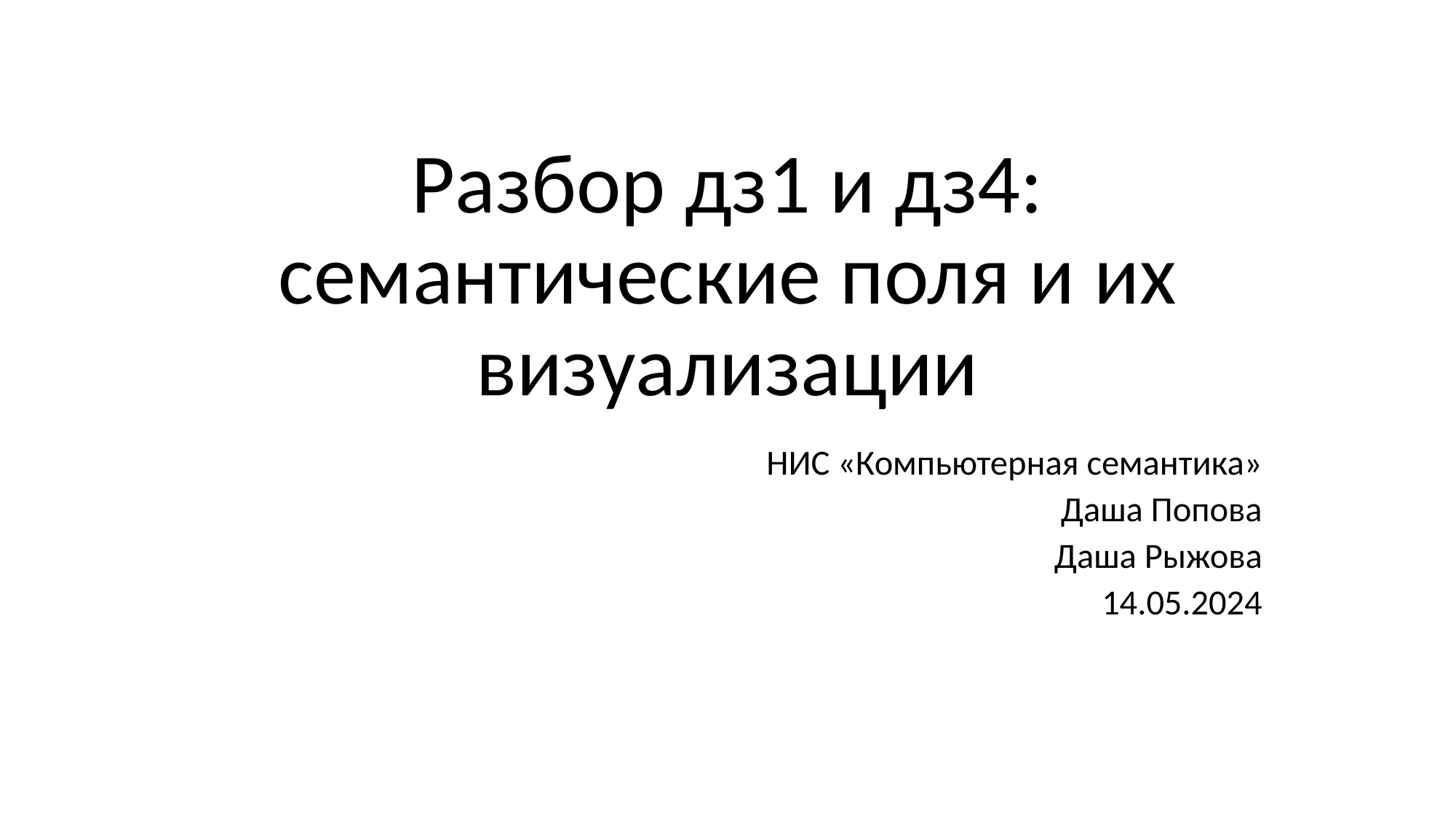

# Разбор дз1 и дз4: семантические поля и их визуализации
НИС «Компьютерная семантика»
Даша Попова
Даша Рыжова
14.05.2024